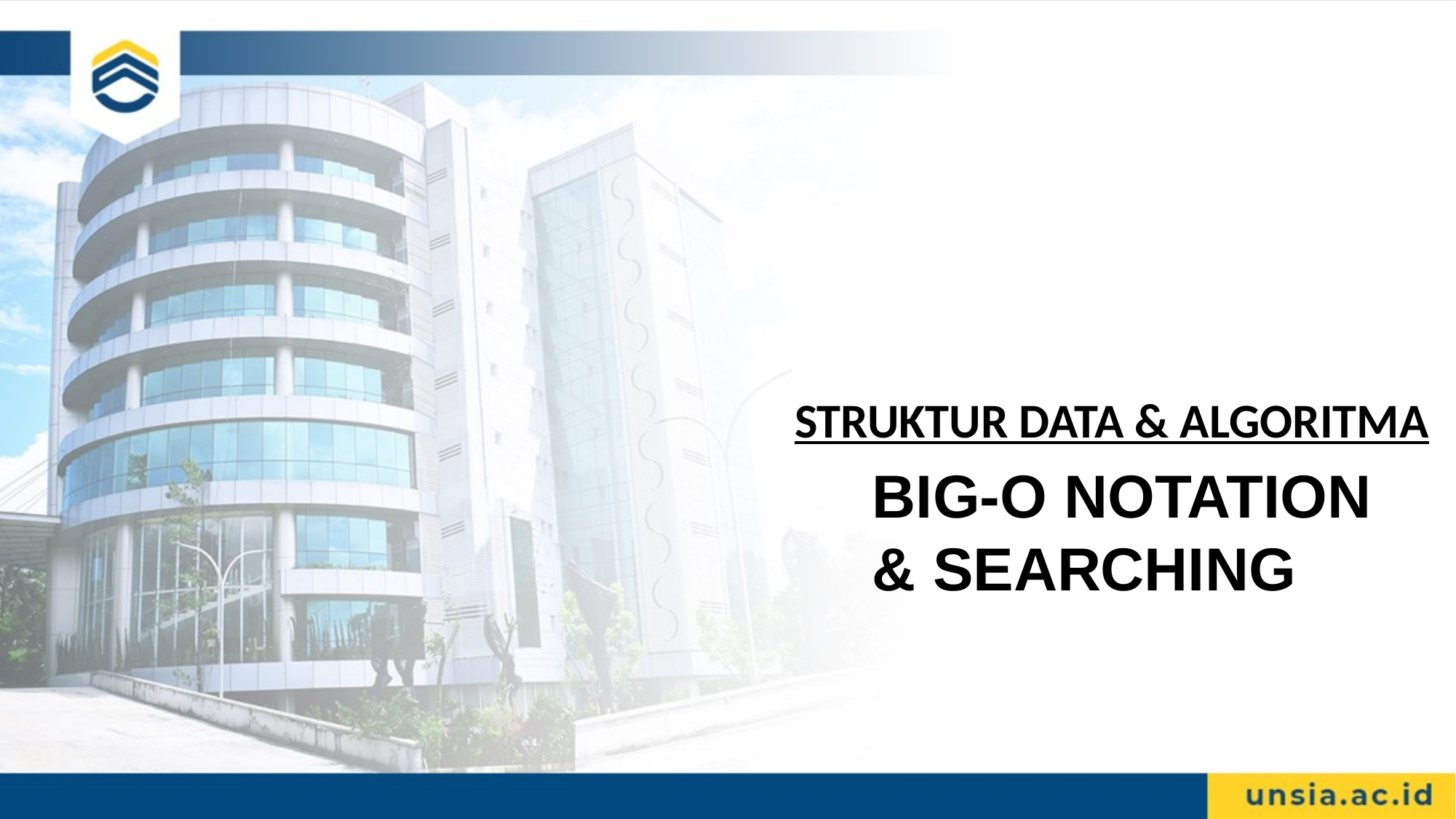

STRUKTUR DATA & ALGORITMA
BIG-O NOTATION
& SEARCHING